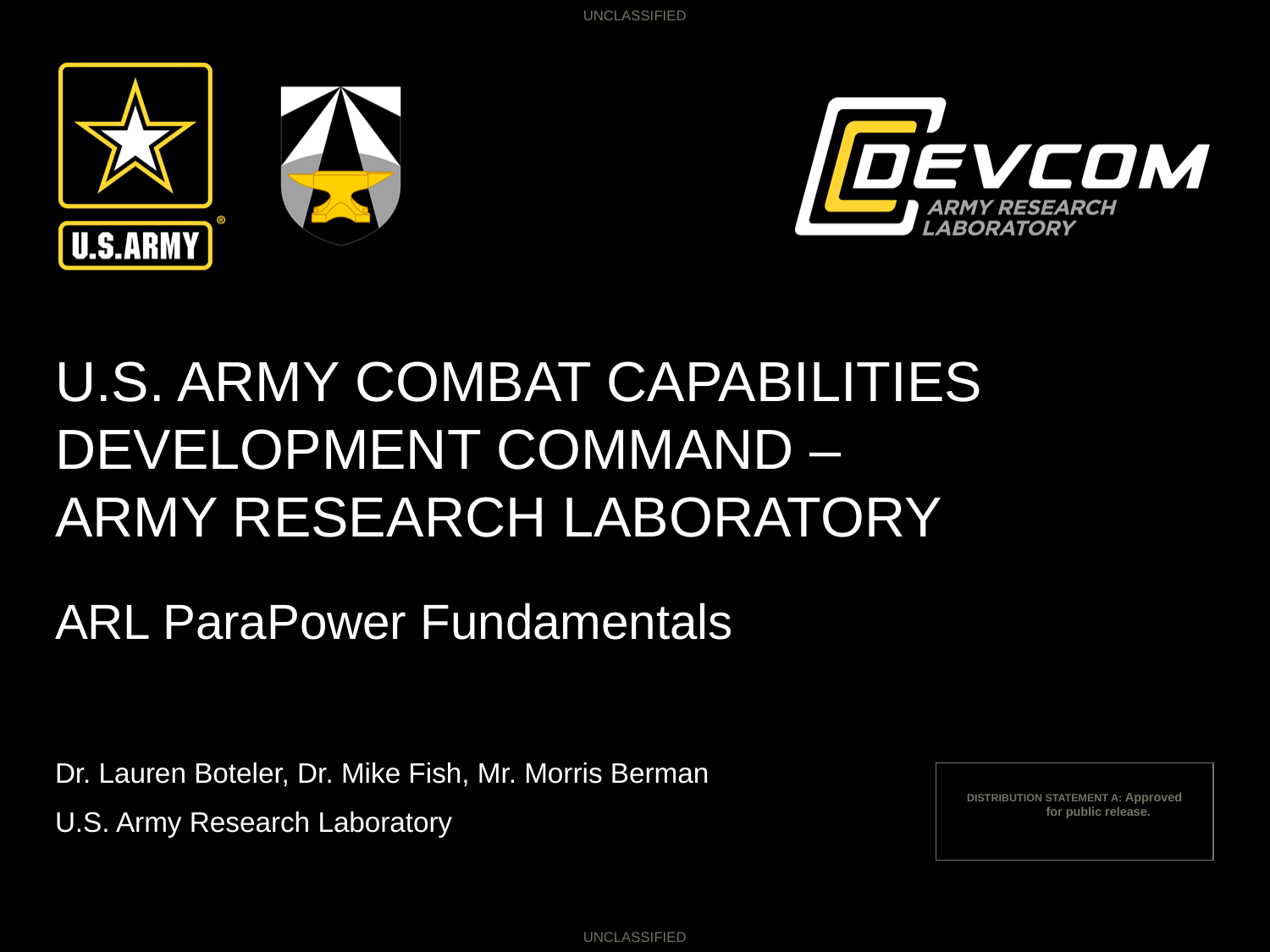

ARL ParaPower Fundamentals
Dr. Lauren Boteler, Dr. Mike Fish, Mr. Morris Berman
DISTRIBUTION STATEMENT A: Approved for public release.

U.S. Army Research Laboratory